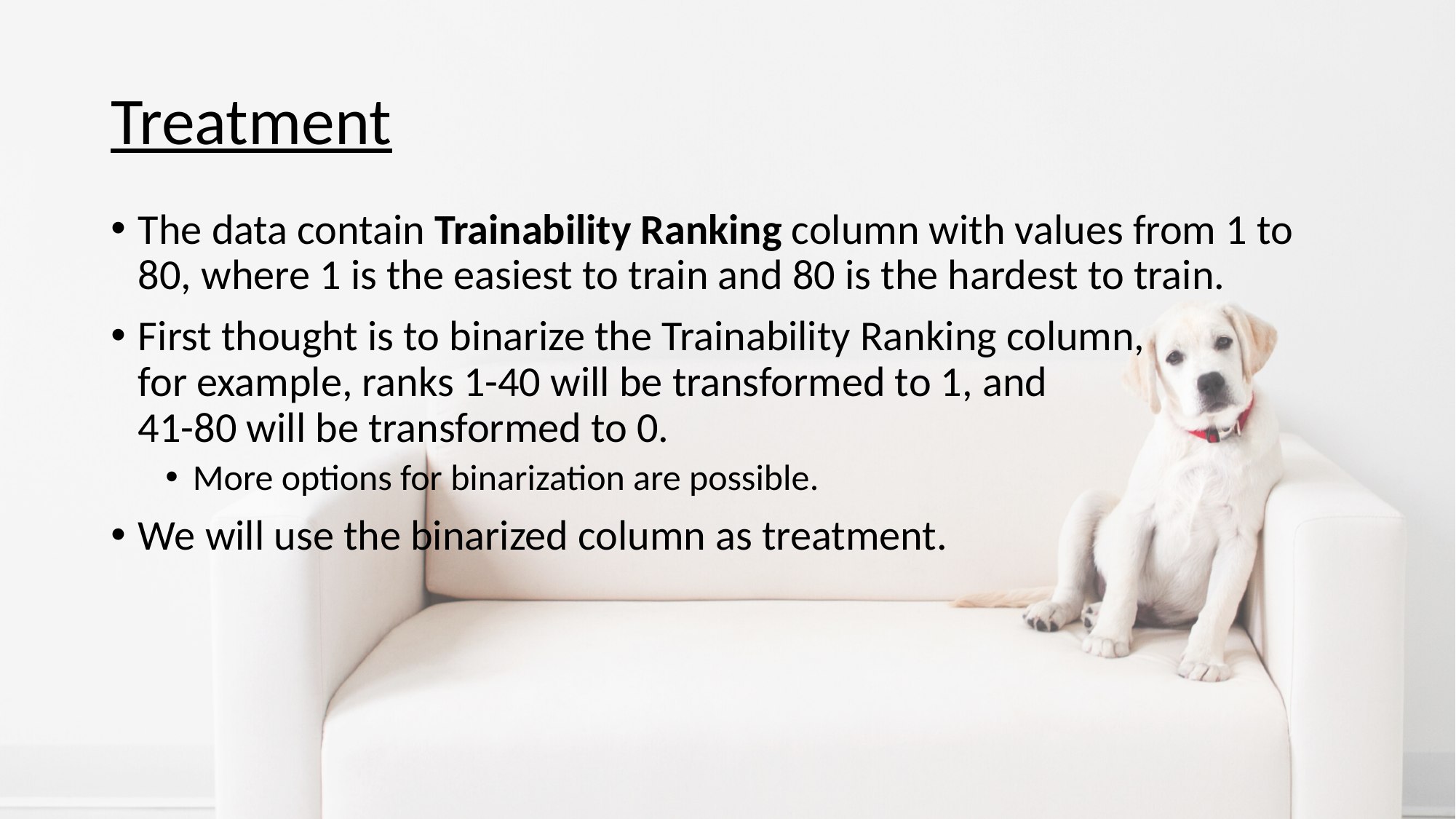

# Treatment
The data contain Trainability Ranking column with values from 1 to 80, where 1 is the easiest to train and 80 is the hardest to train.
First thought is to binarize the Trainability Ranking column,
for example, ranks 1-40 will be transformed to 1, and
41-80 will be transformed to 0.
More options for binarization are possible.
We will use the binarized column as treatment.